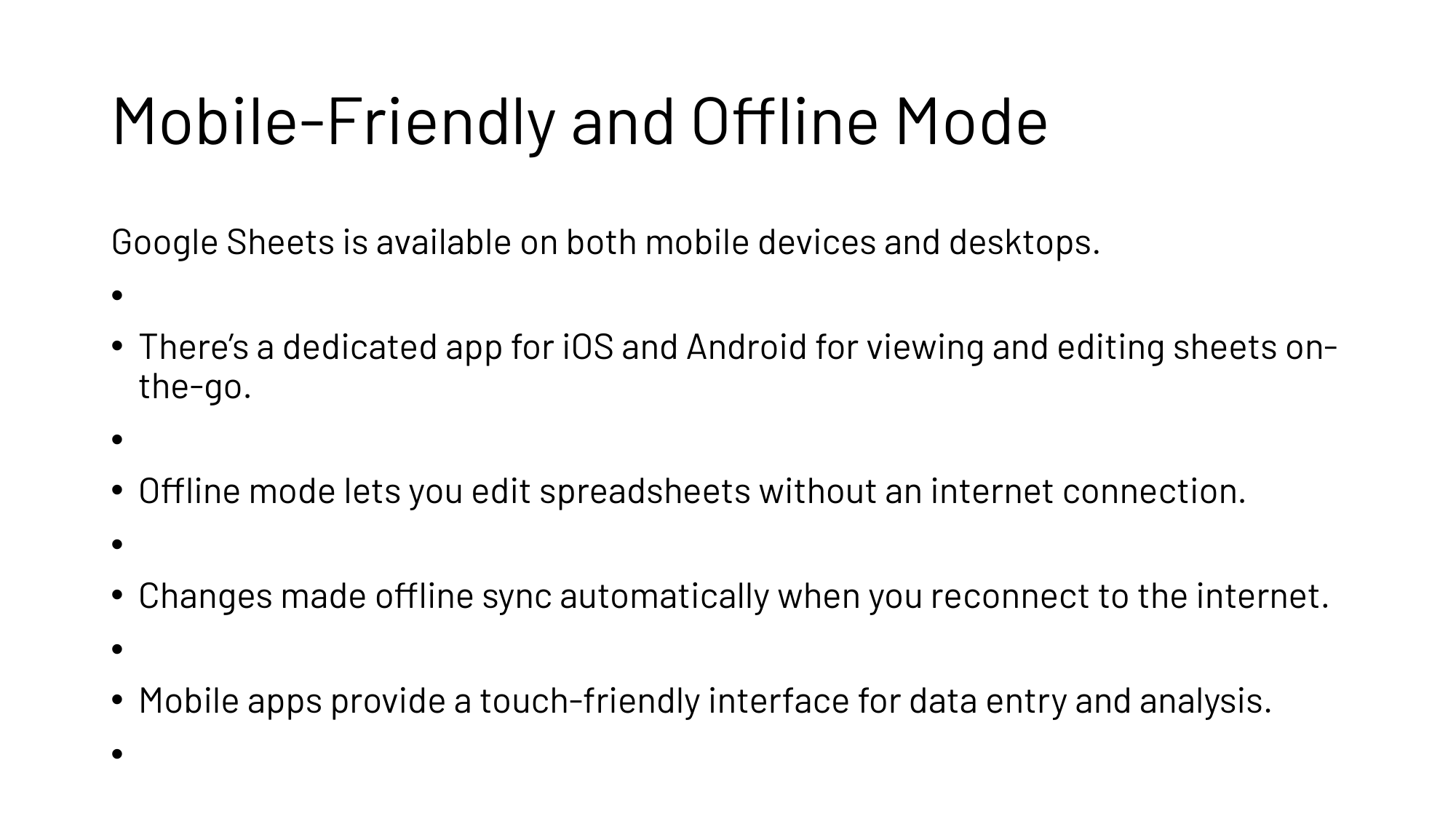

# Mobile-Friendly and Offline Mode
Google Sheets is available on both mobile devices and desktops.

There’s a dedicated app for iOS and Android for viewing and editing sheets on-the-go.

Offline mode lets you edit spreadsheets without an internet connection.

Changes made offline sync automatically when you reconnect to the internet.

Mobile apps provide a touch-friendly interface for data entry and analysis.